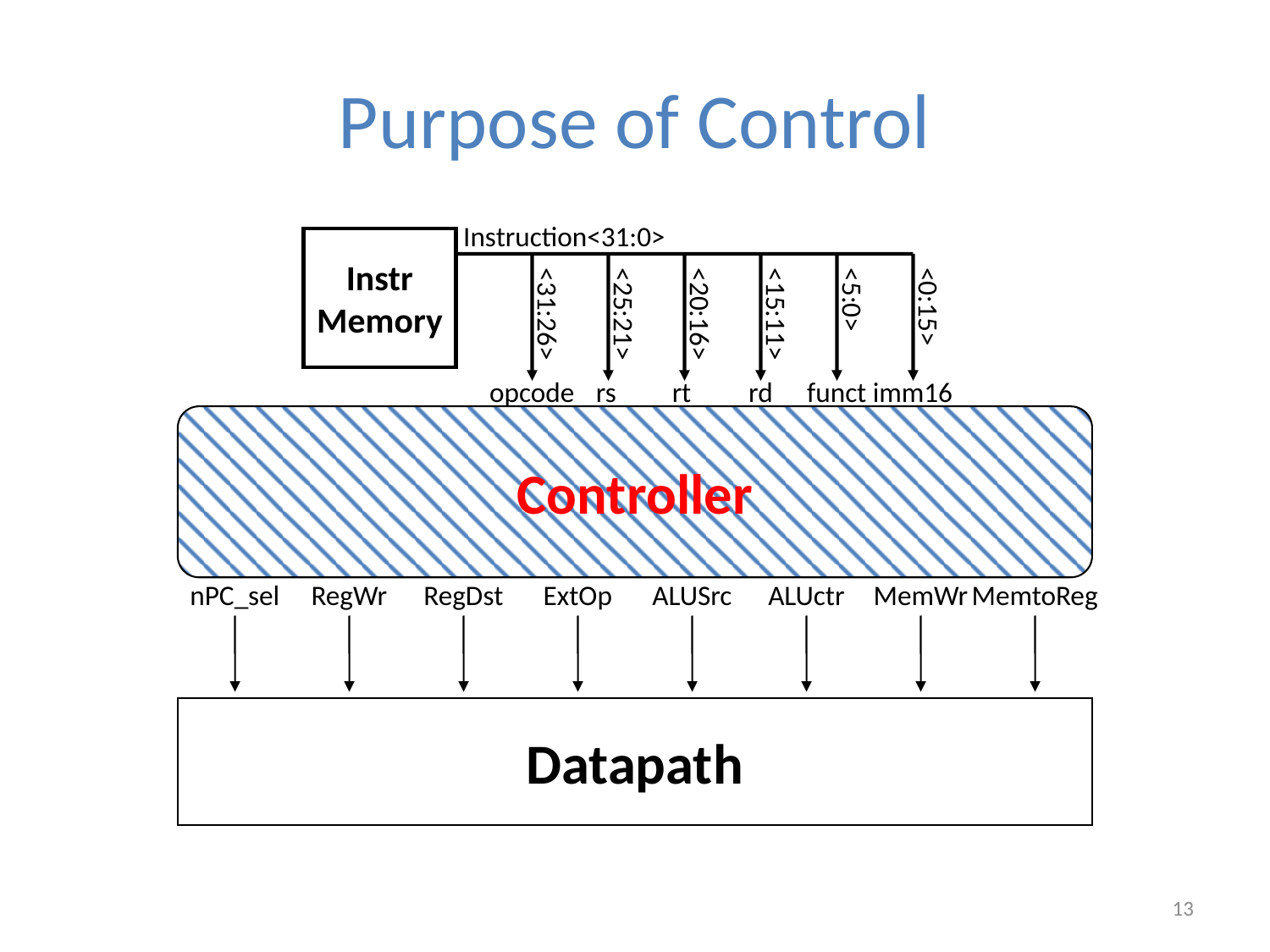

# Purpose of Control
Instruction<31:0>
Instr
Memory

<0:15>
<31:26>
<25:21>
<20:16>
<15:11>
<5:0>
opcode
rs
rt
rd
funct
imm16
Controller
nPC_sel
RegWr
RegDst
ExtOp
ALUSrc
ALUctr
MemWr
MemtoReg

Datapath
13